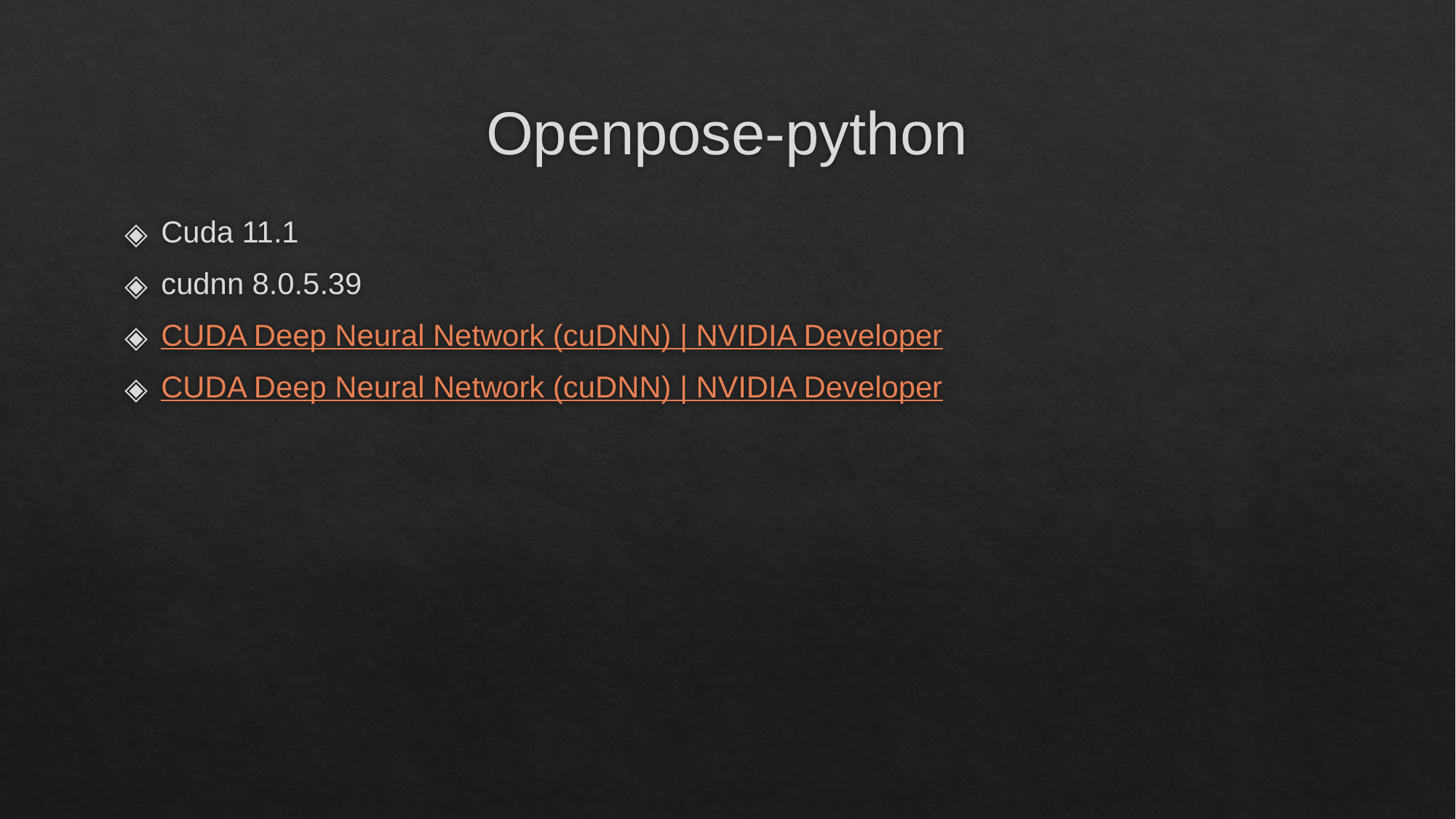

# Openpose-python
Cuda 11.1
cudnn 8.0.5.39
CUDA Deep Neural Network (cuDNN) | NVIDIA Developer
CUDA Deep Neural Network (cuDNN) | NVIDIA Developer